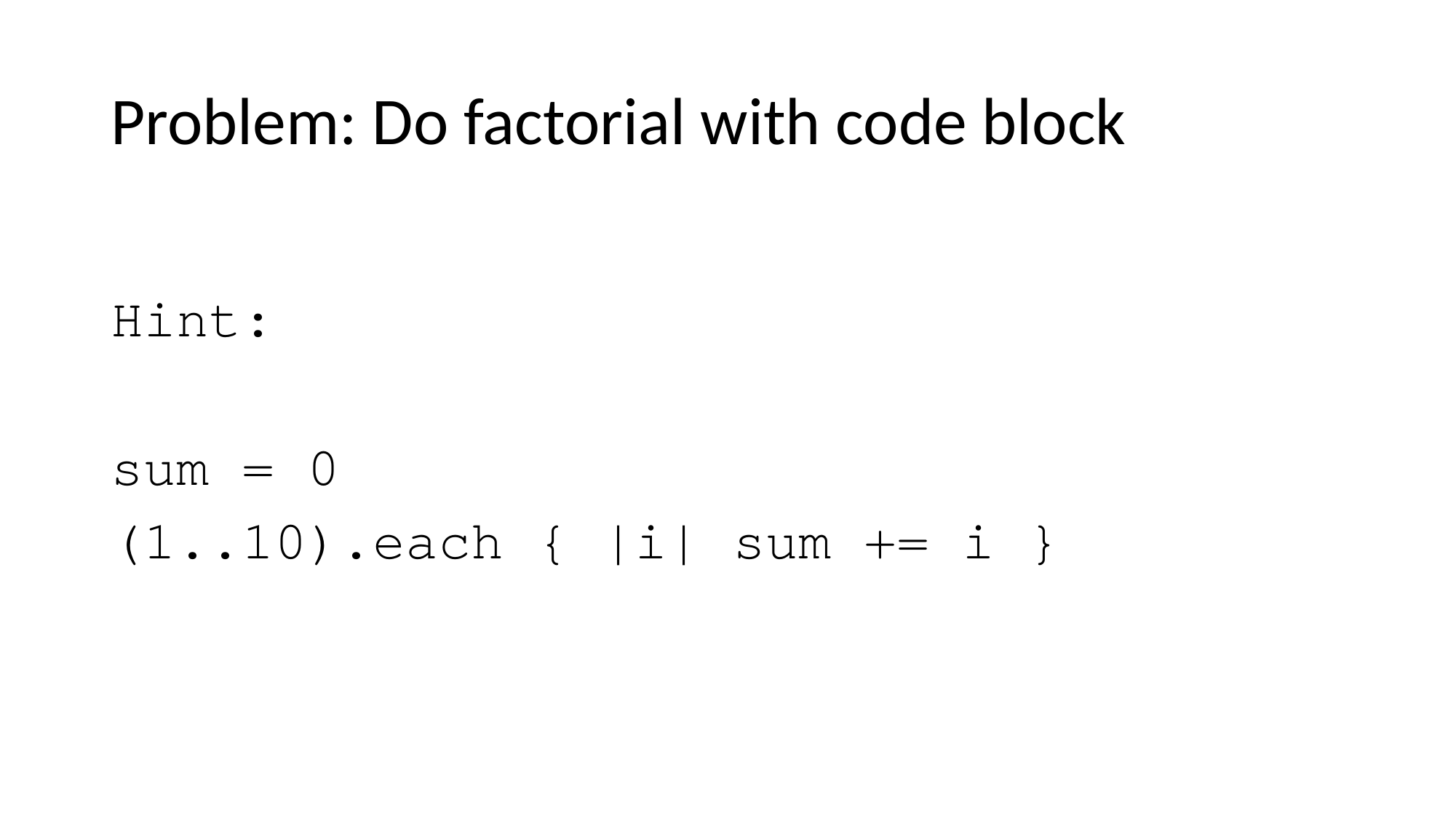

# Problem: Do factorial with code block

Hint:

sum = 0
(1..10).each { |i| sum += i }